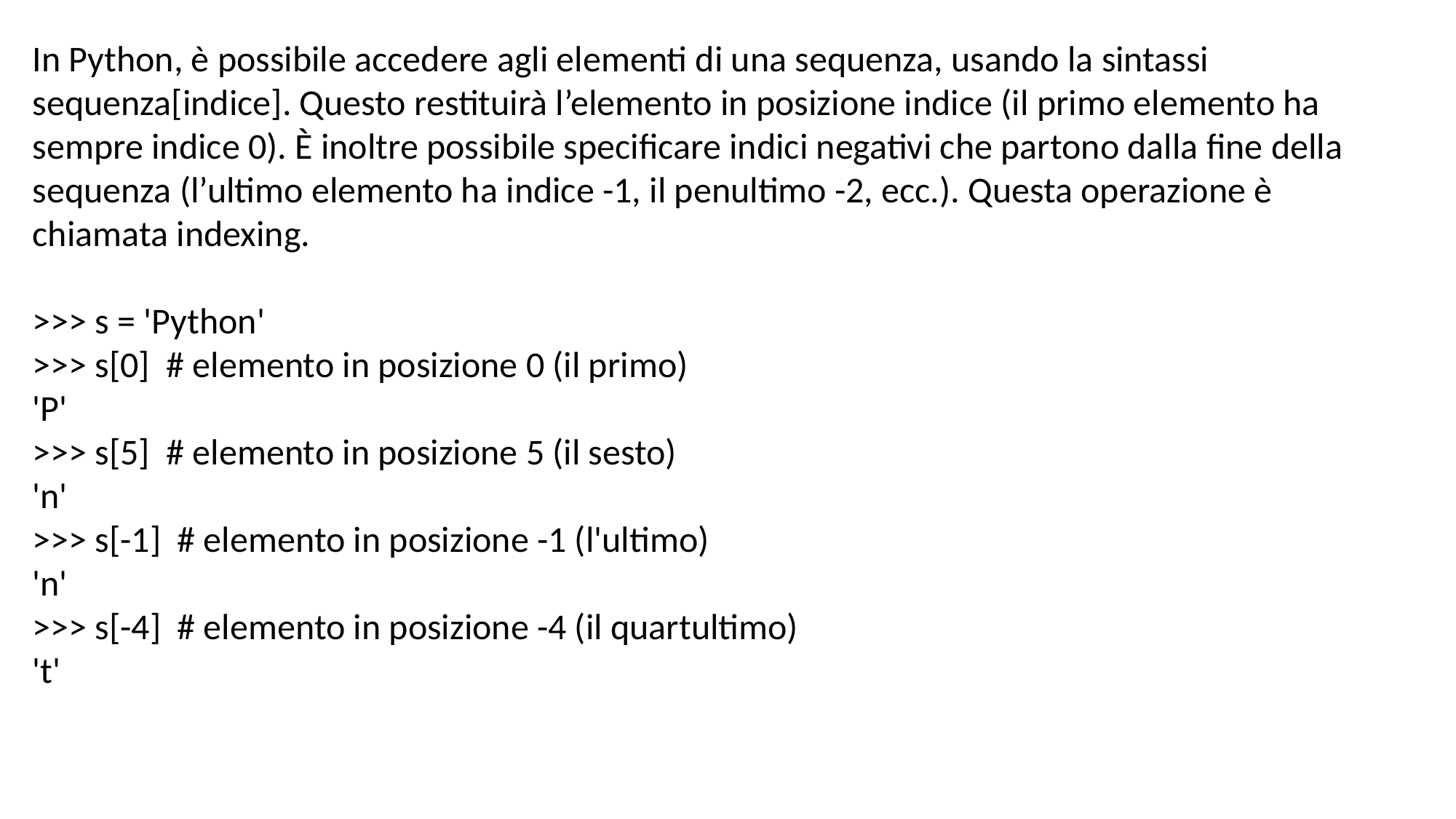

In Python, è possibile accedere agli elementi di una sequenza, usando la sintassi sequenza[indice]. Questo restituirà l’elemento in posizione indice (il primo elemento ha sempre indice 0). È inoltre possibile specificare indici negativi che partono dalla fine della sequenza (l’ultimo elemento ha indice -1, il penultimo -2, ecc.). Questa operazione è chiamata indexing.

>>> s = 'Python'
>>> s[0]  # elemento in posizione 0 (il primo)
'P'
>>> s[5]  # elemento in posizione 5 (il sesto)
'n'
>>> s[-1]  # elemento in posizione -1 (l'ultimo)
'n'
>>> s[-4]  # elemento in posizione -4 (il quartultimo)
't'